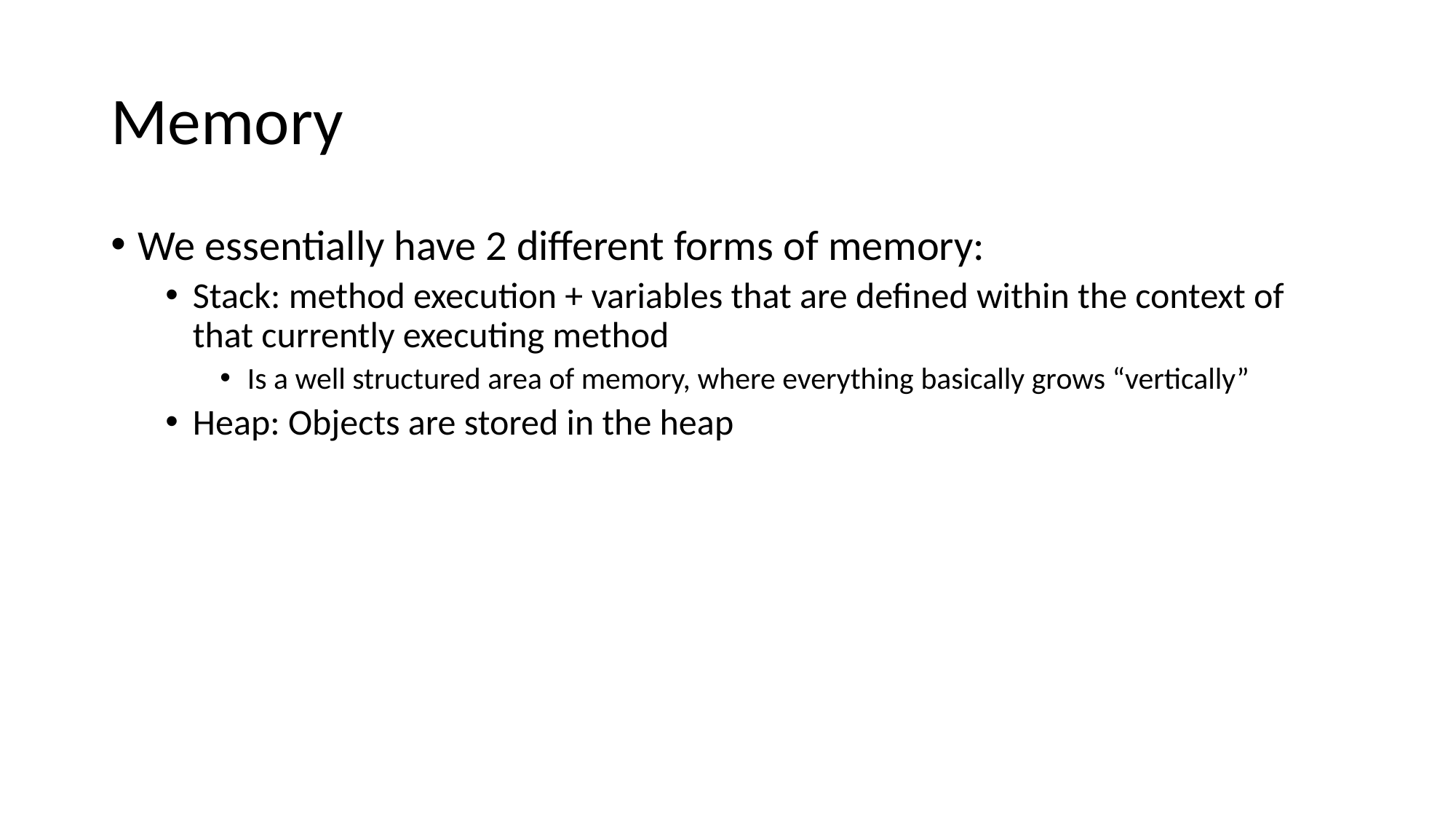

# Memory
We essentially have 2 different forms of memory:
Stack: method execution + variables that are defined within the context of that currently executing method
Is a well structured area of memory, where everything basically grows “vertically”
Heap: Objects are stored in the heap